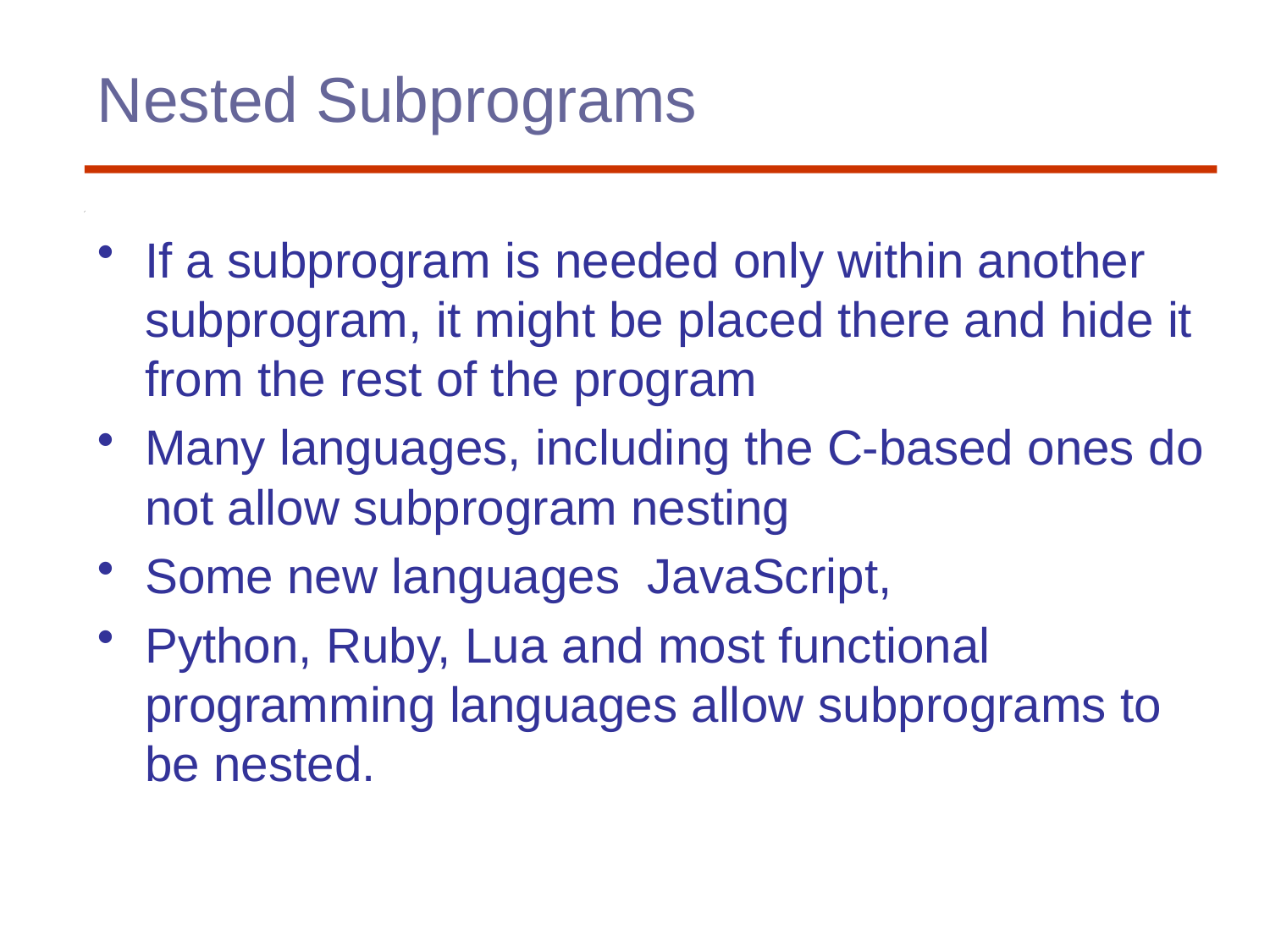

# Nested Subprograms
If a subprogram is needed only within another subprogram, it might be placed there and hide it from the rest of the program
Many languages, including the C-based ones do not allow subprogram nesting
Some new languages  JavaScript,
Python, Ruby, Lua and most functional programming languages allow subprograms to be nested.